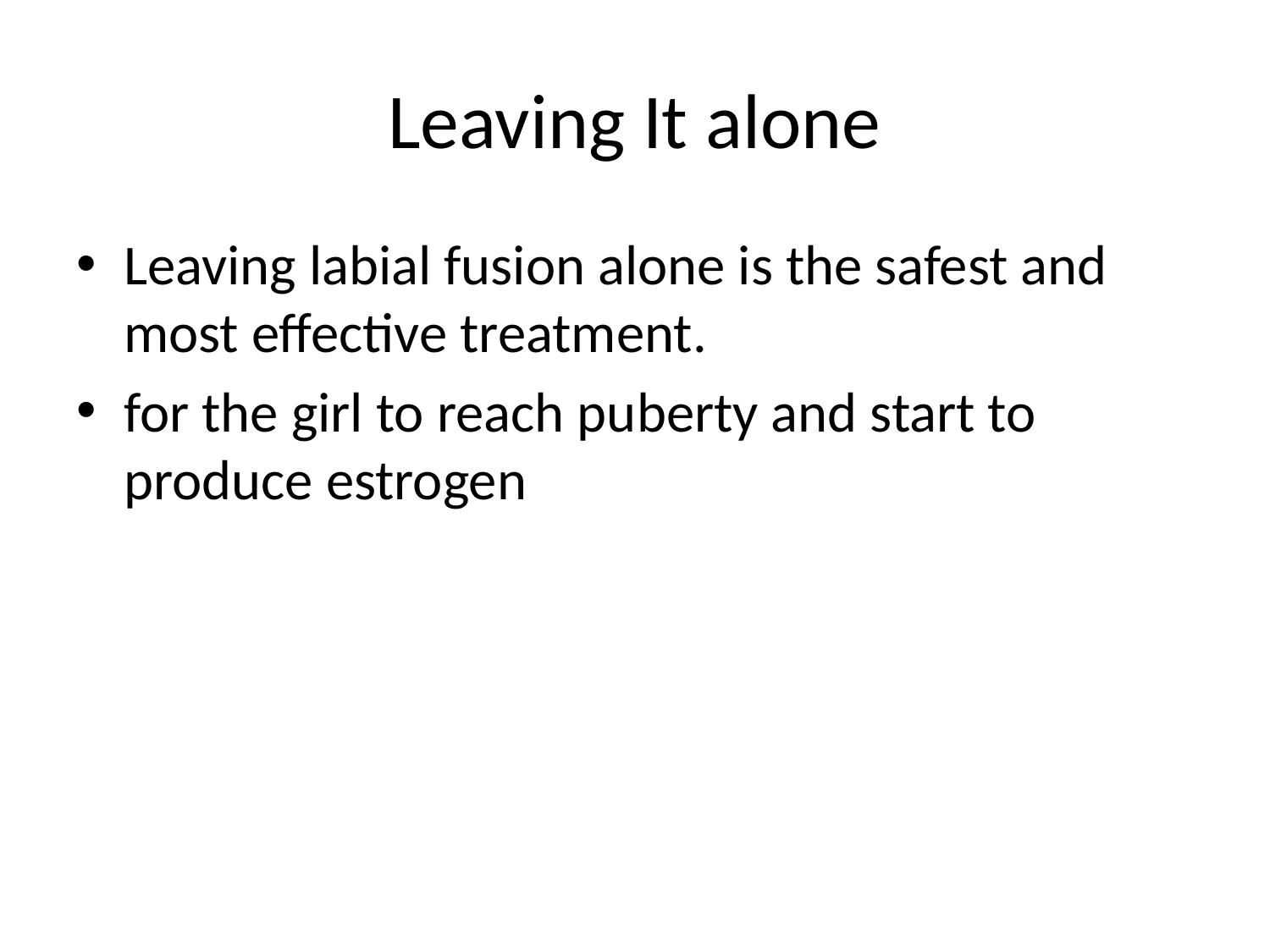

# Leaving It alone
Leaving labial fusion alone is the safest and most effective treatment.
for the girl to reach puberty and start to produce estrogen